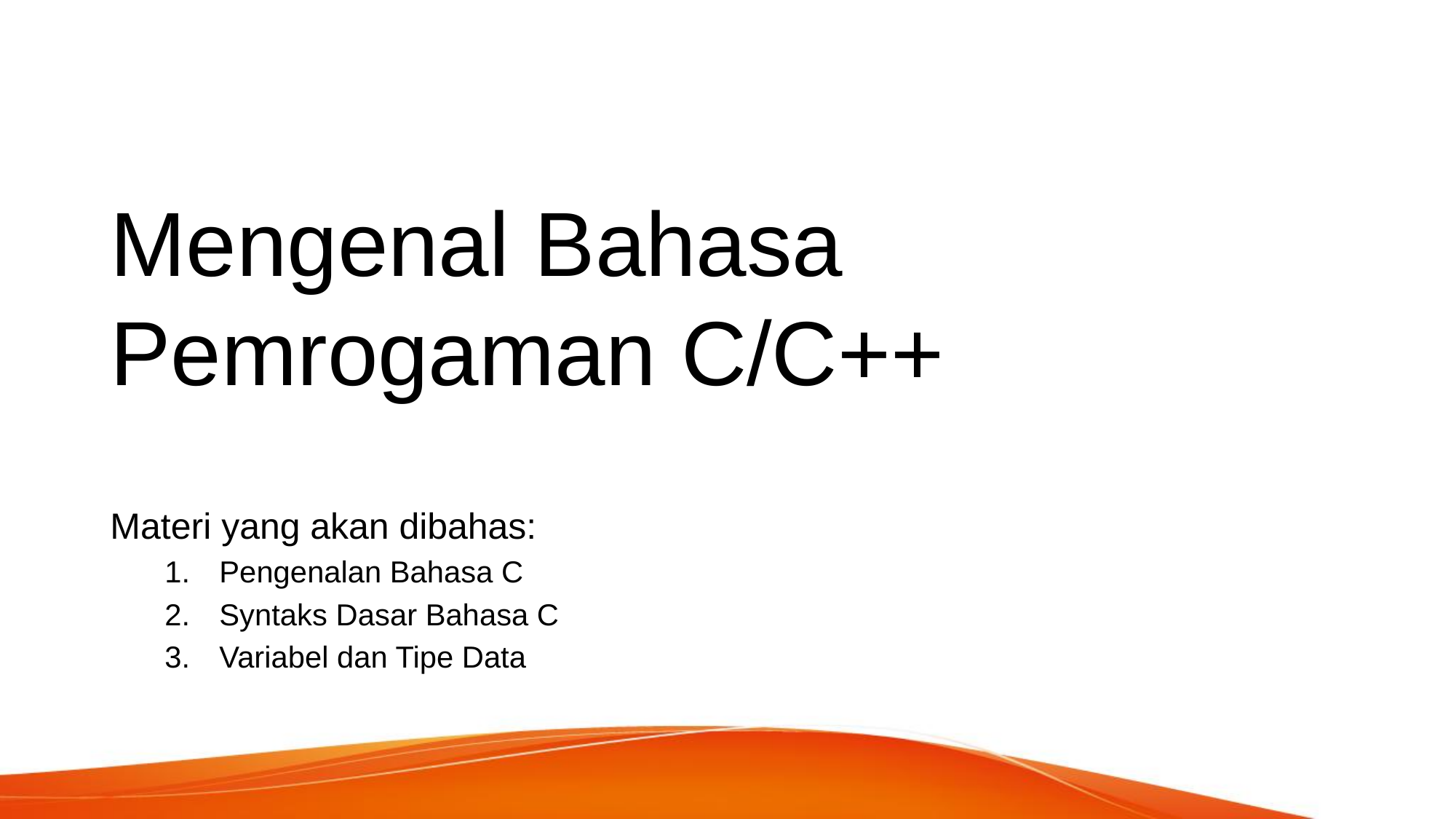

# Mengenal Bahasa Pemrogaman C/C++
Materi yang akan dibahas:
Pengenalan Bahasa C
Syntaks Dasar Bahasa C
Variabel dan Tipe Data